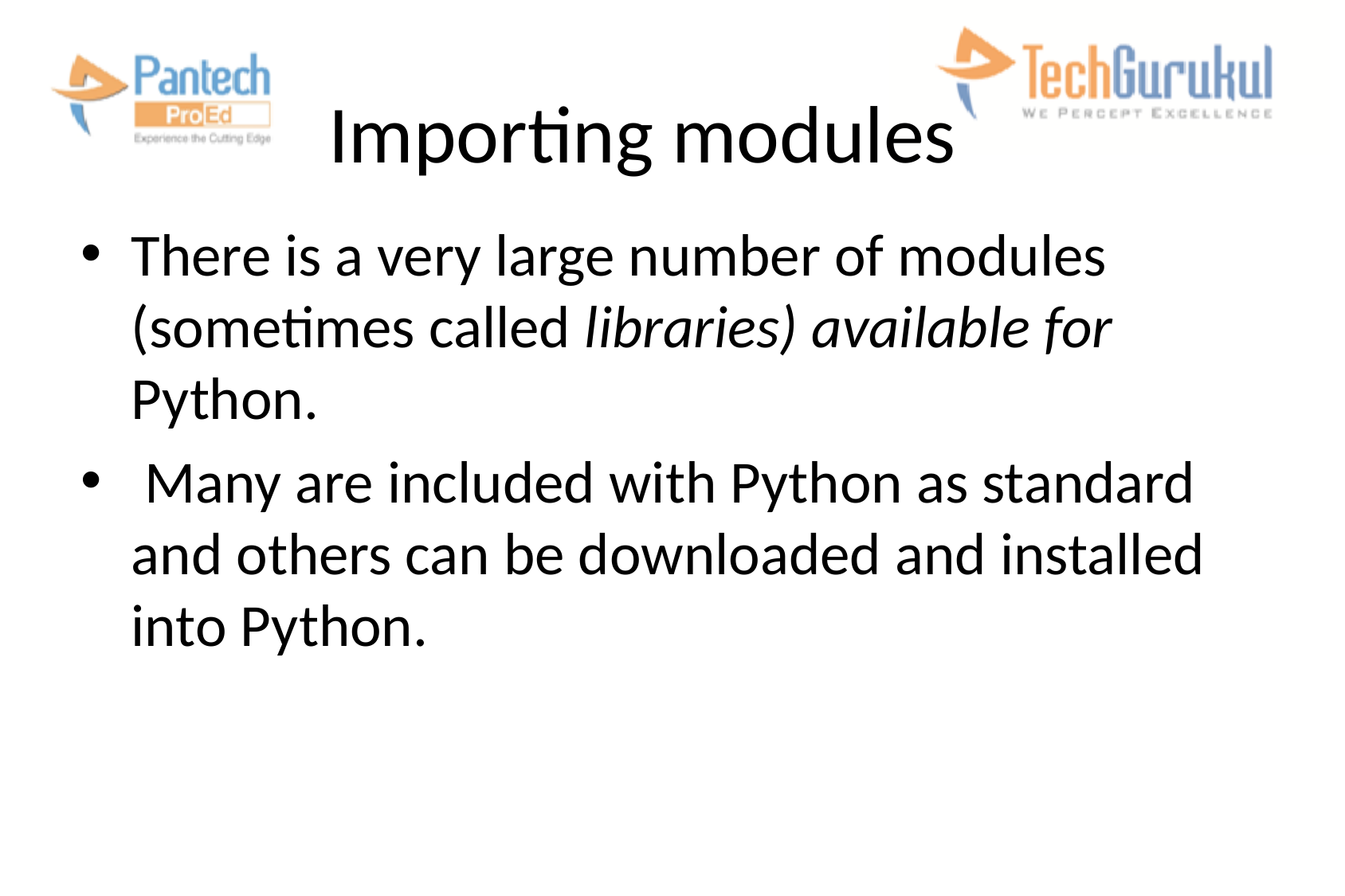

# Importing modules
There is a very large number of modules (sometimes called libraries) available for Python.
 Many are included with Python as standard and others can be downloaded and installed into Python.